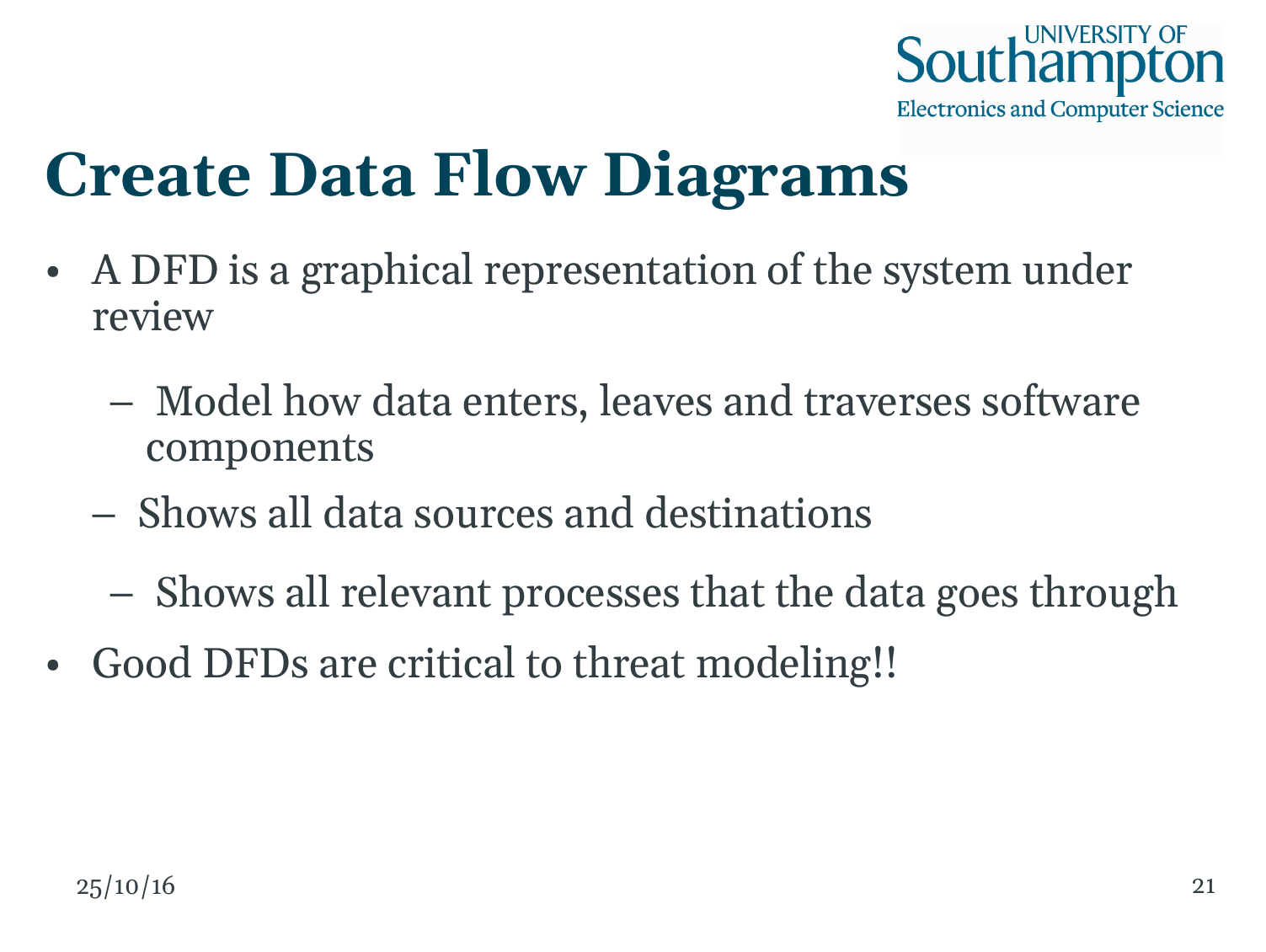

Create Data Flow Diagrams
•
A DFD is a graphical representation of the system under
review
–  Model how data enters, leaves and traverses software components
–  Shows all data sources and destinations
–  Shows all relevant processes that the data goes through
Good DFDs are critical to threat modeling!!
•
21
25/10/16